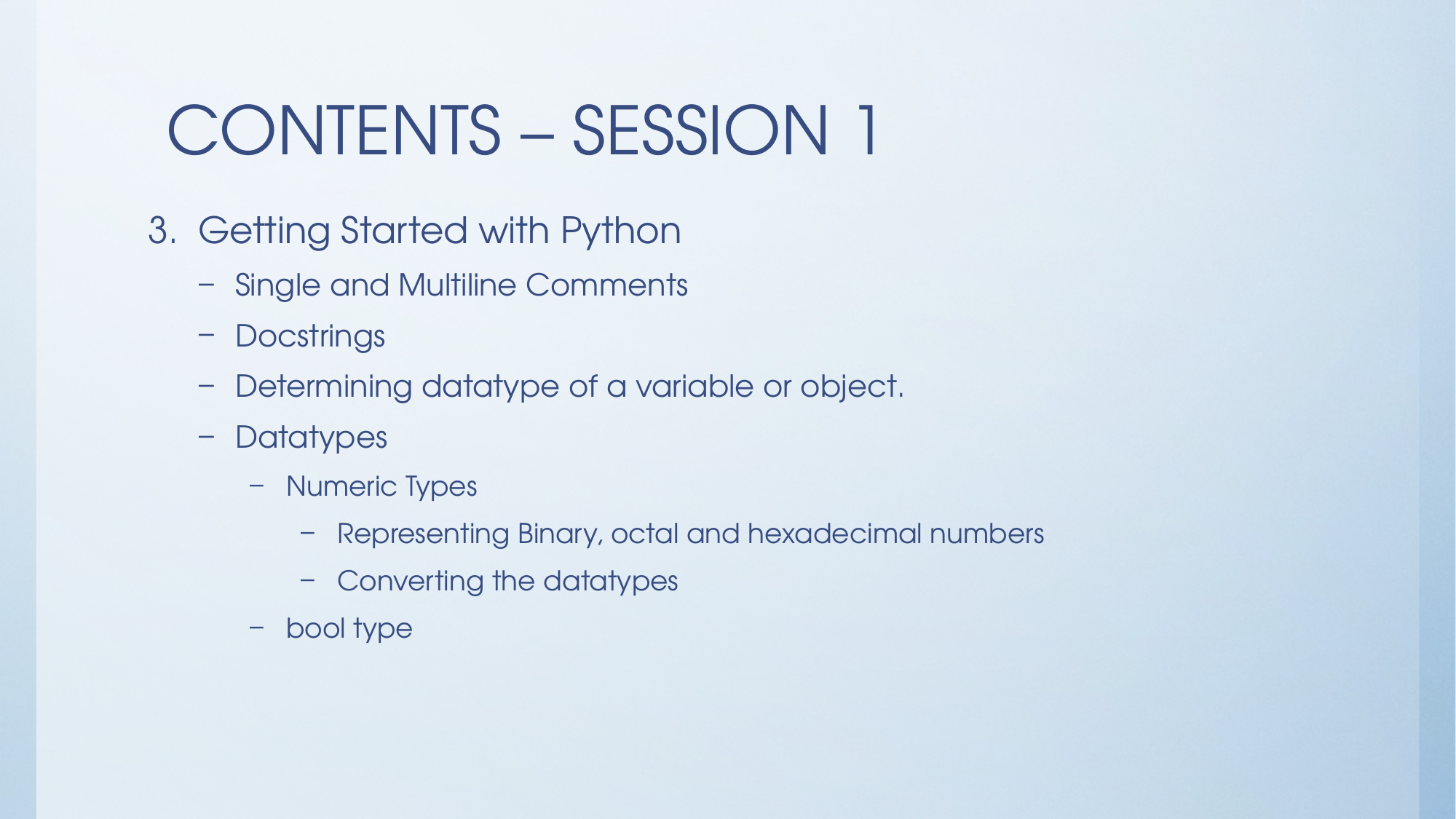

# CONTENTS – SESSION 1
3.  Getting Started with Python
Single and Multiline Comments
Docstrings
Determining datatype of a variable or object.
Datatypes
Numeric Types
Representing Binary, octal and hexadecimal numbers
Converting the datatypes
bool type